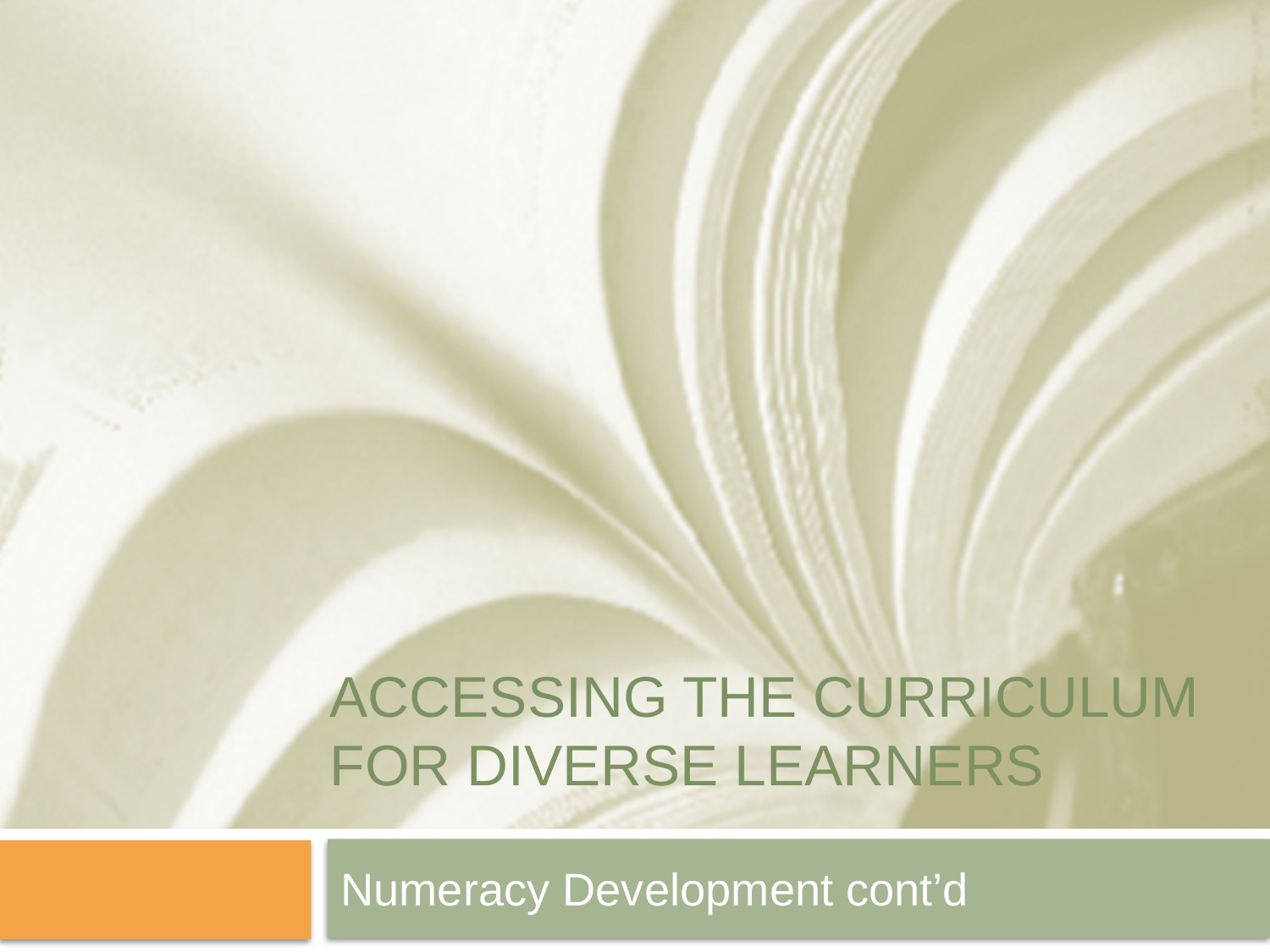

# Accessing the Curriculum for Diverse Learners
Numeracy Development cont’d